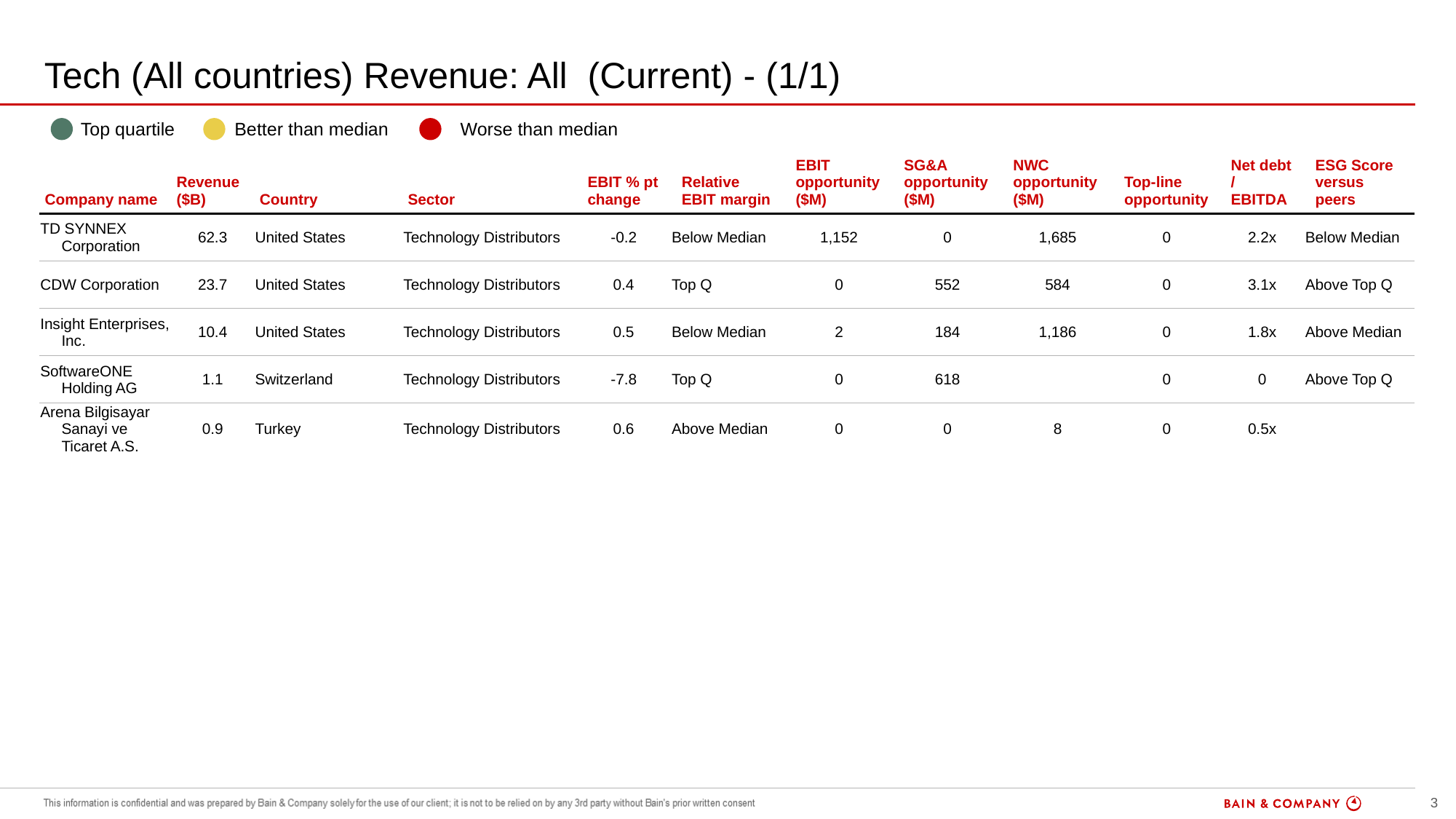

# Tech (All countries) Revenue: All  (Current) - (1/1)
|  | Top quartile |  | Better than median |  | Worse than median |
| --- | --- | --- | --- | --- | --- |
| Company name | Revenue ($B) | Country | Sector | EBIT % pt change | Relative EBIT margin | EBIT opportunity ($M) | SG&A opportunity ($M) | NWC opportunity ($M) | Top-line opportunity | Net debt / EBITDA | ESG Score versus peers |
| --- | --- | --- | --- | --- | --- | --- | --- | --- | --- | --- | --- |
| TD SYNNEX Corporation | 62.3 | United States | Technology Distributors | -0.2 | Below Median | 1,152 | 0 | 1,685 | 0 | 2.2x | Below Median |
| CDW Corporation | 23.7 | United States | Technology Distributors | 0.4 | Top Q | 0 | 552 | 584 | 0 | 3.1x | Above Top Q |
| Insight Enterprises, Inc. | 10.4 | United States | Technology Distributors | 0.5 | Below Median | 2 | 184 | 1,186 | 0 | 1.8x | Above Median |
| SoftwareONE Holding AG | 1.1 | Switzerland | Technology Distributors | -7.8 | Top Q | 0 | 618 |  | 0 | 0 | Above Top Q |
| Arena Bilgisayar Sanayi ve Ticaret A.S. | 0.9 | Turkey | Technology Distributors | 0.6 | Above Median | 0 | 0 | 8 | 0 | 0.5x |  |